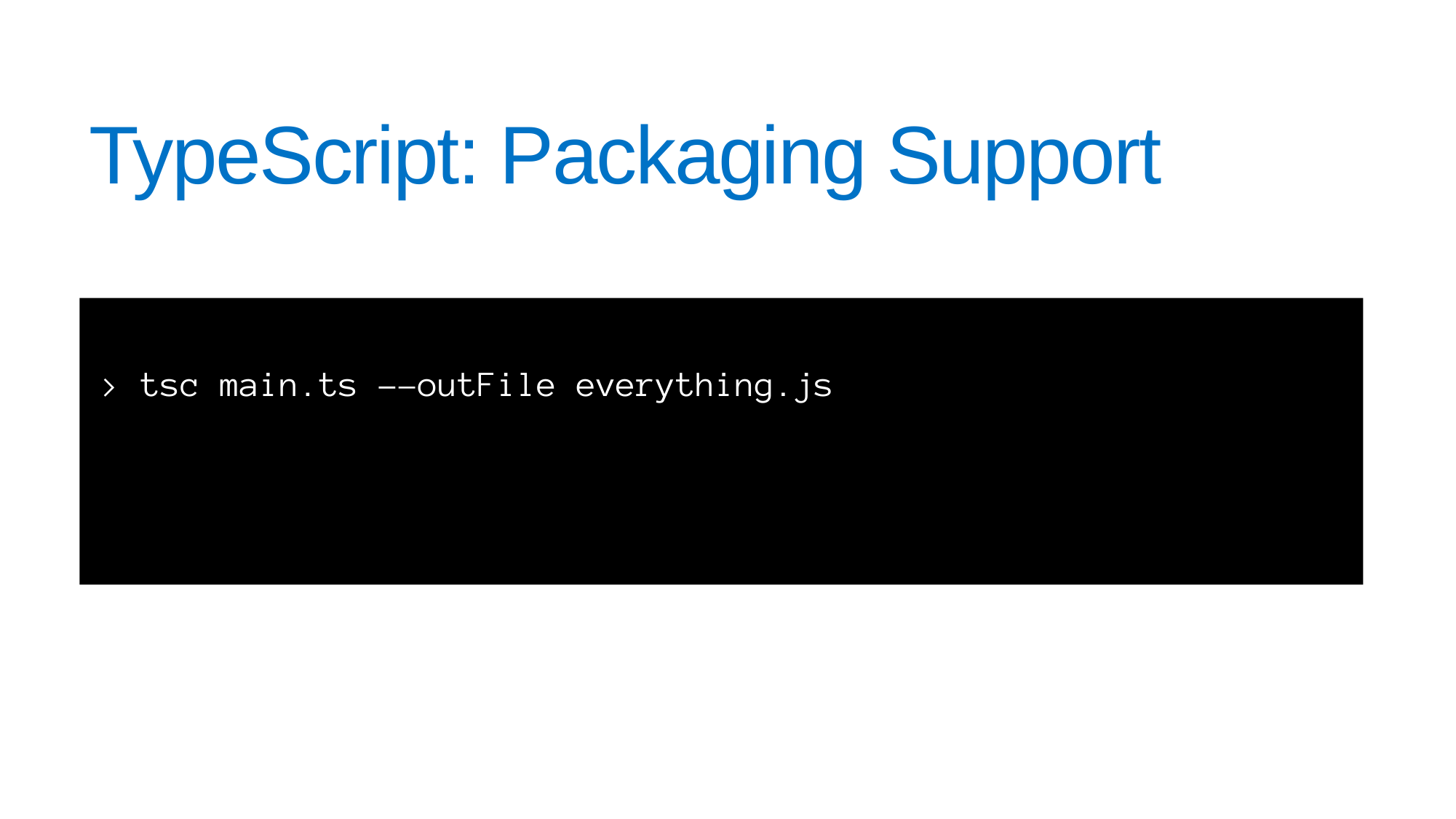

# TypeScript: Packaging Support

> tsc main.ts -–outFile everything.js